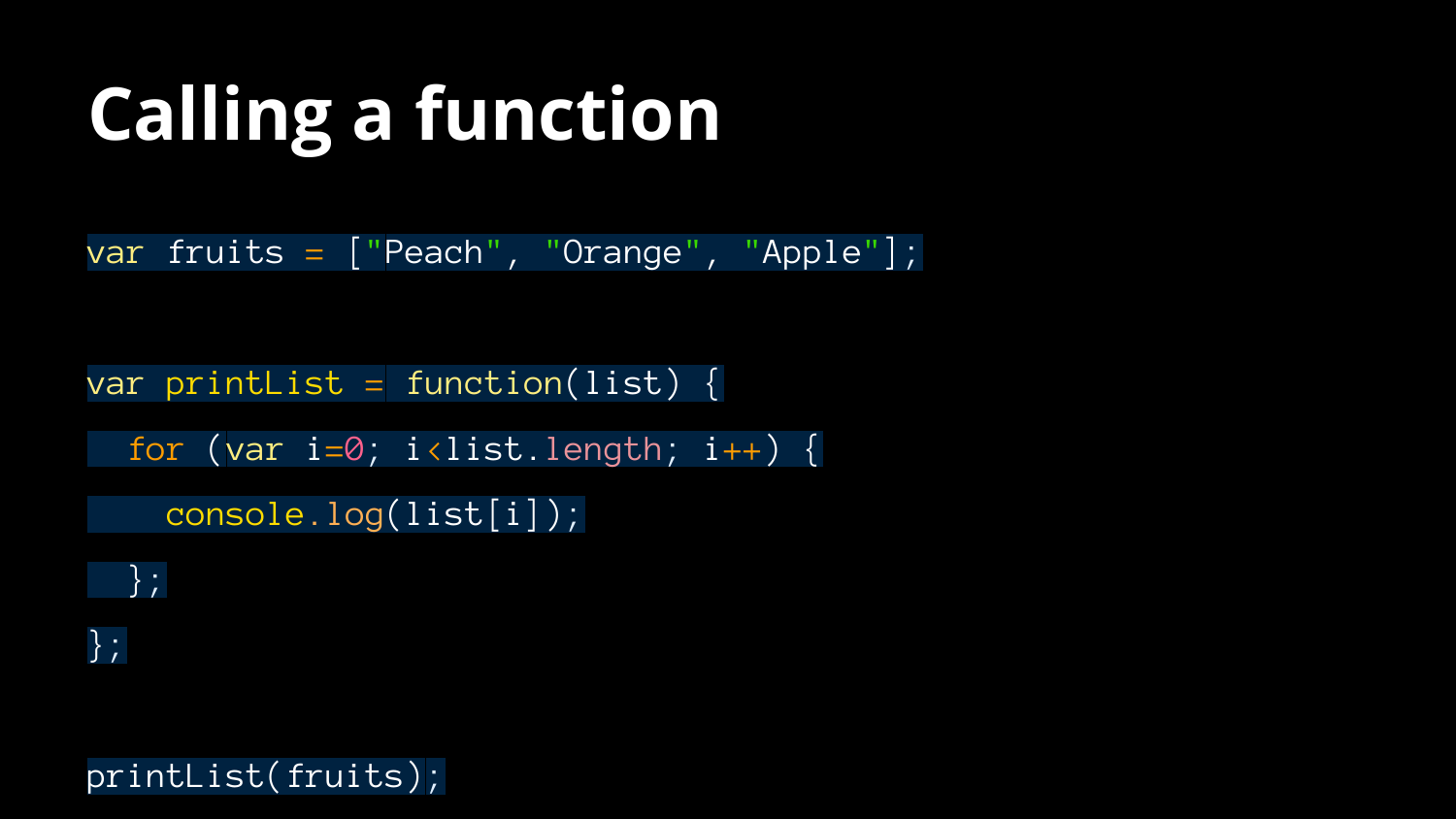

# Calling a function
var fruits = ["Peach", "Orange", "Apple"];
var printList = function(list) {
  for (var i=0; i<list.length; i++) {
    console.log(list[i]);
  };
};
printList(fruits);